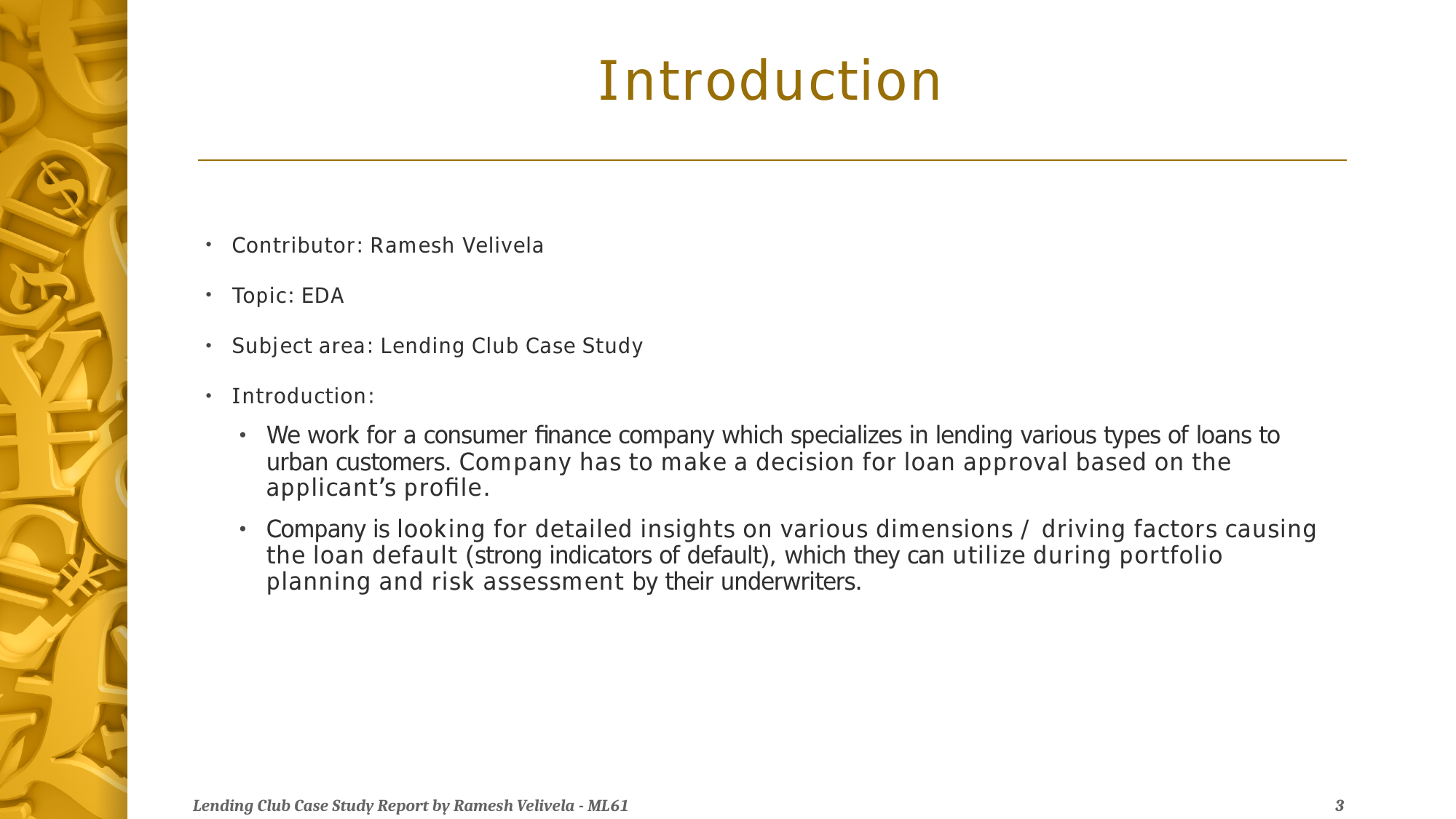

# Introduction
Contributor: Ramesh Velivela
Topic: EDA
Subject area: Lending Club Case Study
Introduction:
We work for a consumer finance company which specializes in lending various types of loans to urban customers. Company has to make a decision for loan approval based on the applicant’s profile.
Company is looking for detailed insights on various dimensions / driving factors causing the loan default (strong indicators of default), which they can utilize during portfolio planning and risk assessment by their underwriters.
Lending Club Case Study Report by Ramesh Velivela - ML61
3